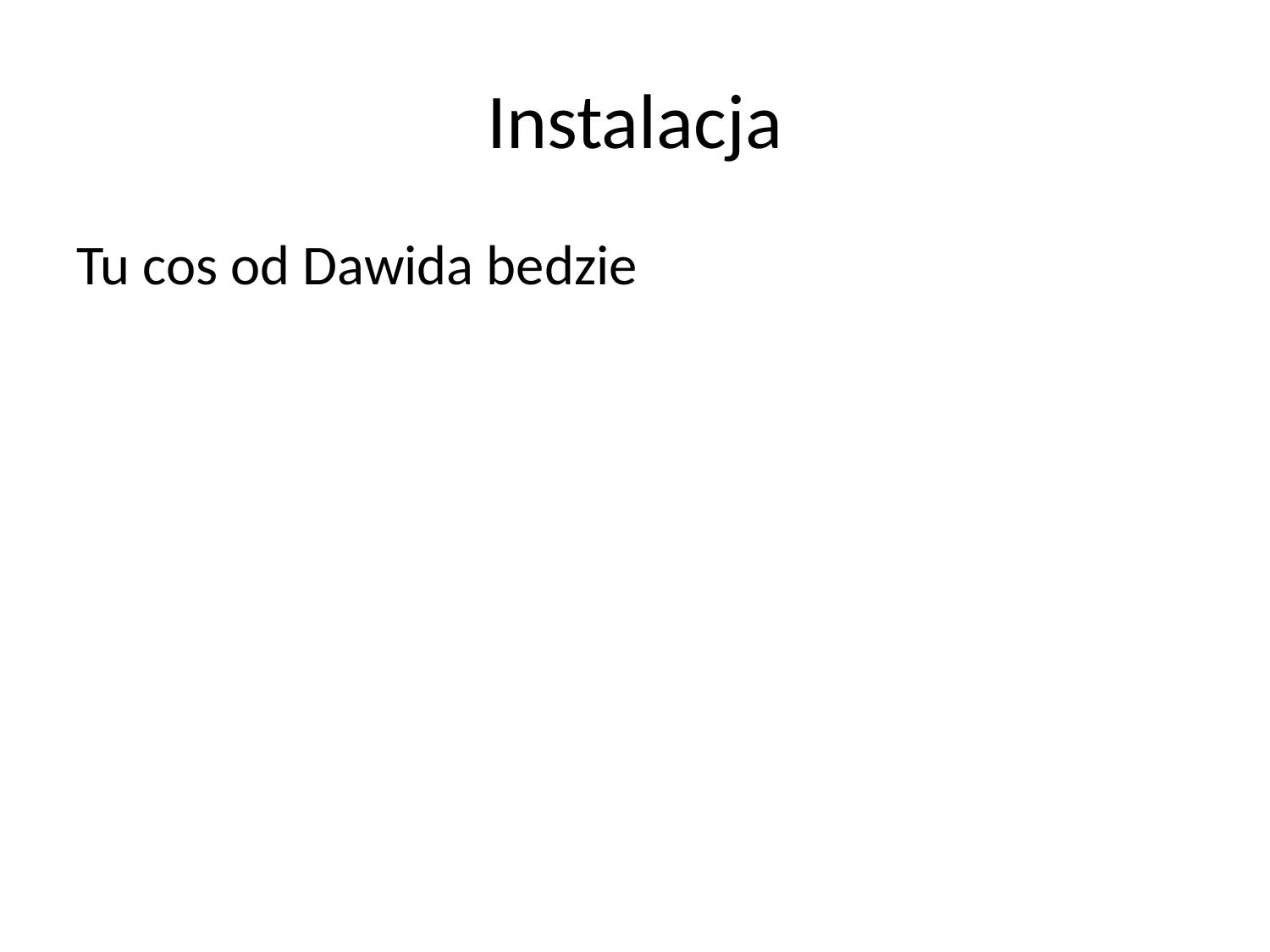

# Instalacja
Tu cos od Dawida bedzie